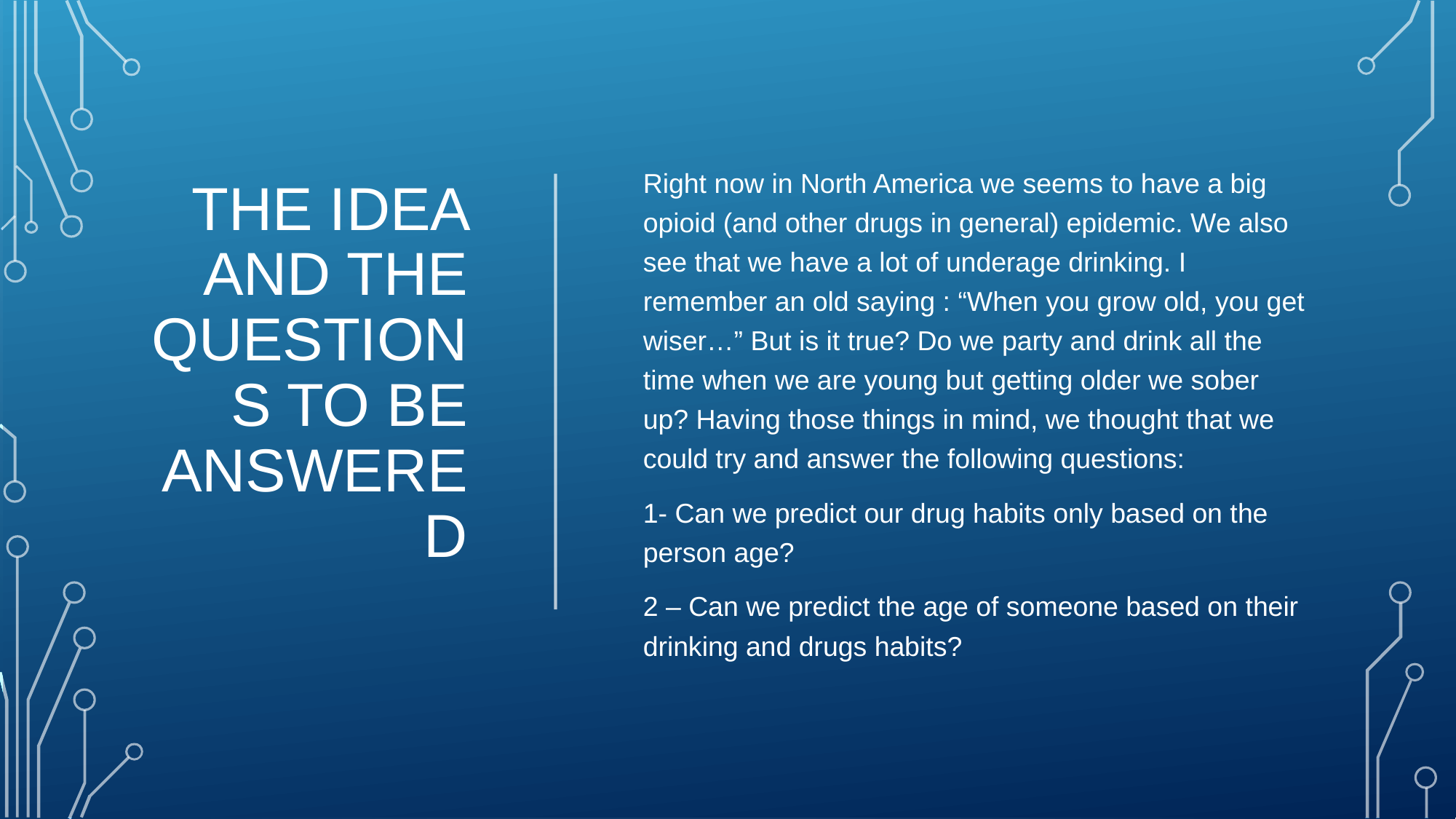

# The idea and the questions to be answered
Right now in North America we seems to have a big opioid (and other drugs in general) epidemic. We also see that we have a lot of underage drinking. I remember an old saying : “When you grow old, you get wiser…” But is it true? Do we party and drink all the time when we are young but getting older we sober up? Having those things in mind, we thought that we could try and answer the following questions:
1- Can we predict our drug habits only based on the person age?
2 – Can we predict the age of someone based on their drinking and drugs habits?